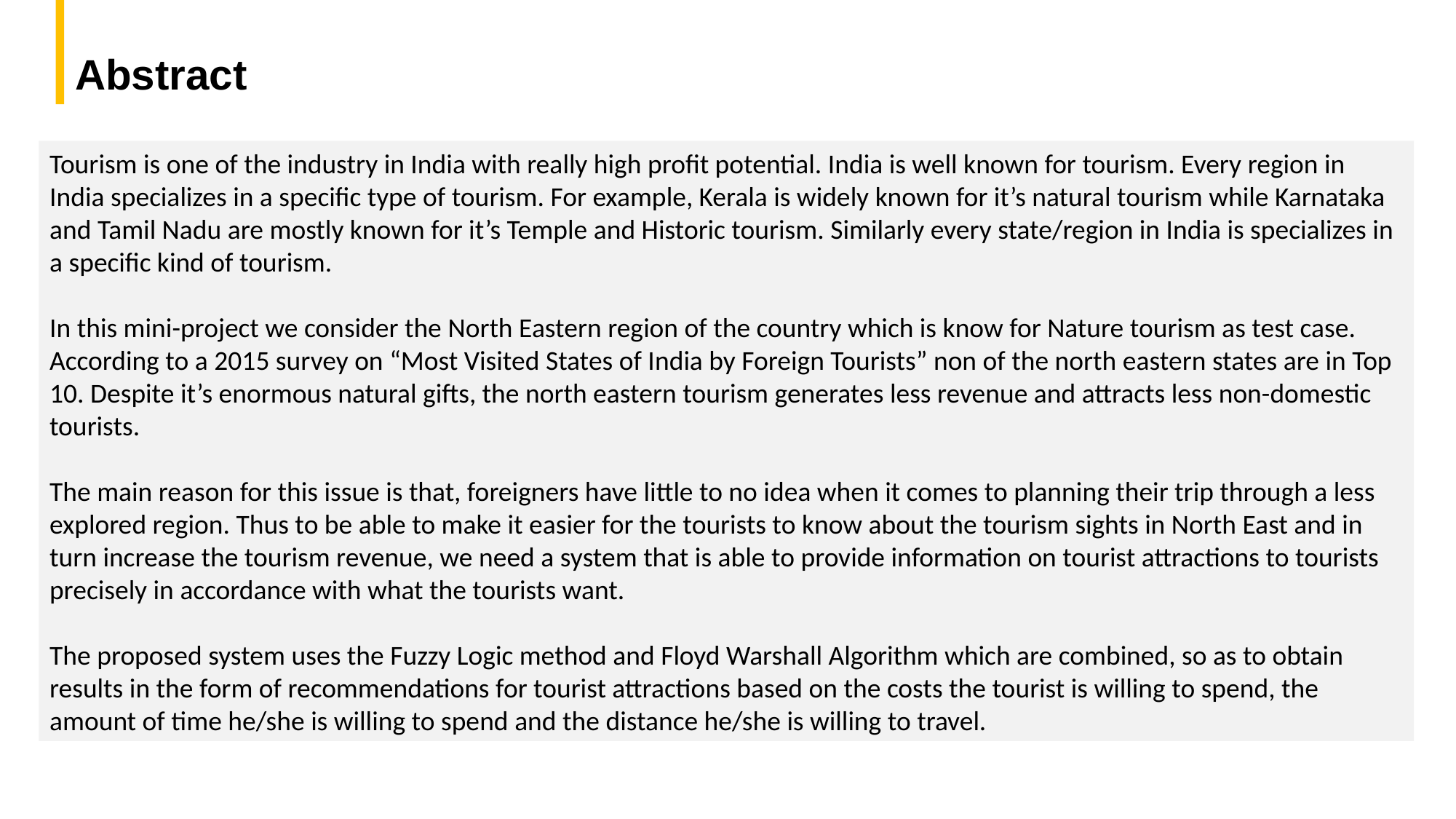

Abstract
Tourism is one of the industry in India with really high profit potential. India is well known for tourism. Every region in India specializes in a specific type of tourism. For example, Kerala is widely known for it’s natural tourism while Karnataka and Tamil Nadu are mostly known for it’s Temple and Historic tourism. Similarly every state/region in India is specializes in a specific kind of tourism.

In this mini-project we consider the North Eastern region of the country which is know for Nature tourism as test case. According to a 2015 survey on “Most Visited States of India by Foreign Tourists” non of the north eastern states are in Top 10. Despite it’s enormous natural gifts, the north eastern tourism generates less revenue and attracts less non-domestic tourists.

The main reason for this issue is that, foreigners have little to no idea when it comes to planning their trip through a less explored region. Thus to be able to make it easier for the tourists to know about the tourism sights in North East and in turn increase the tourism revenue, we need a system that is able to provide information on tourist attractions to tourists precisely in accordance with what the tourists want.

The proposed system uses the Fuzzy Logic method and Floyd Warshall Algorithm which are combined, so as to obtain results in the form of recommendations for tourist attractions based on the costs the tourist is willing to spend, the  amount of time he/she is willing to spend and the distance he/she is willing to travel.